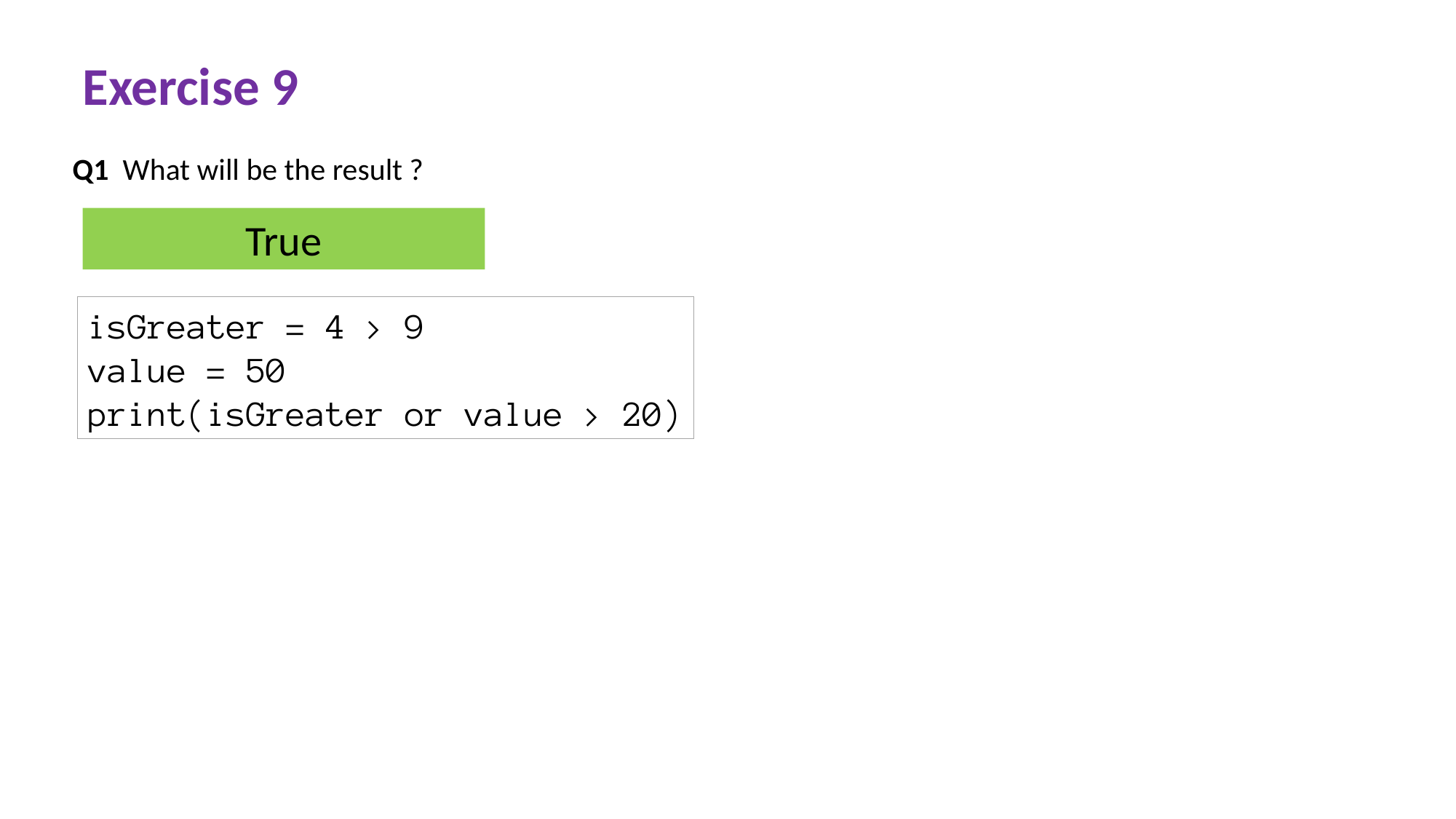

Exercise 9
Q1  What will be the result ?
True
isGreater = 4 > 9
value = 50
print(isGreater or value > 20)